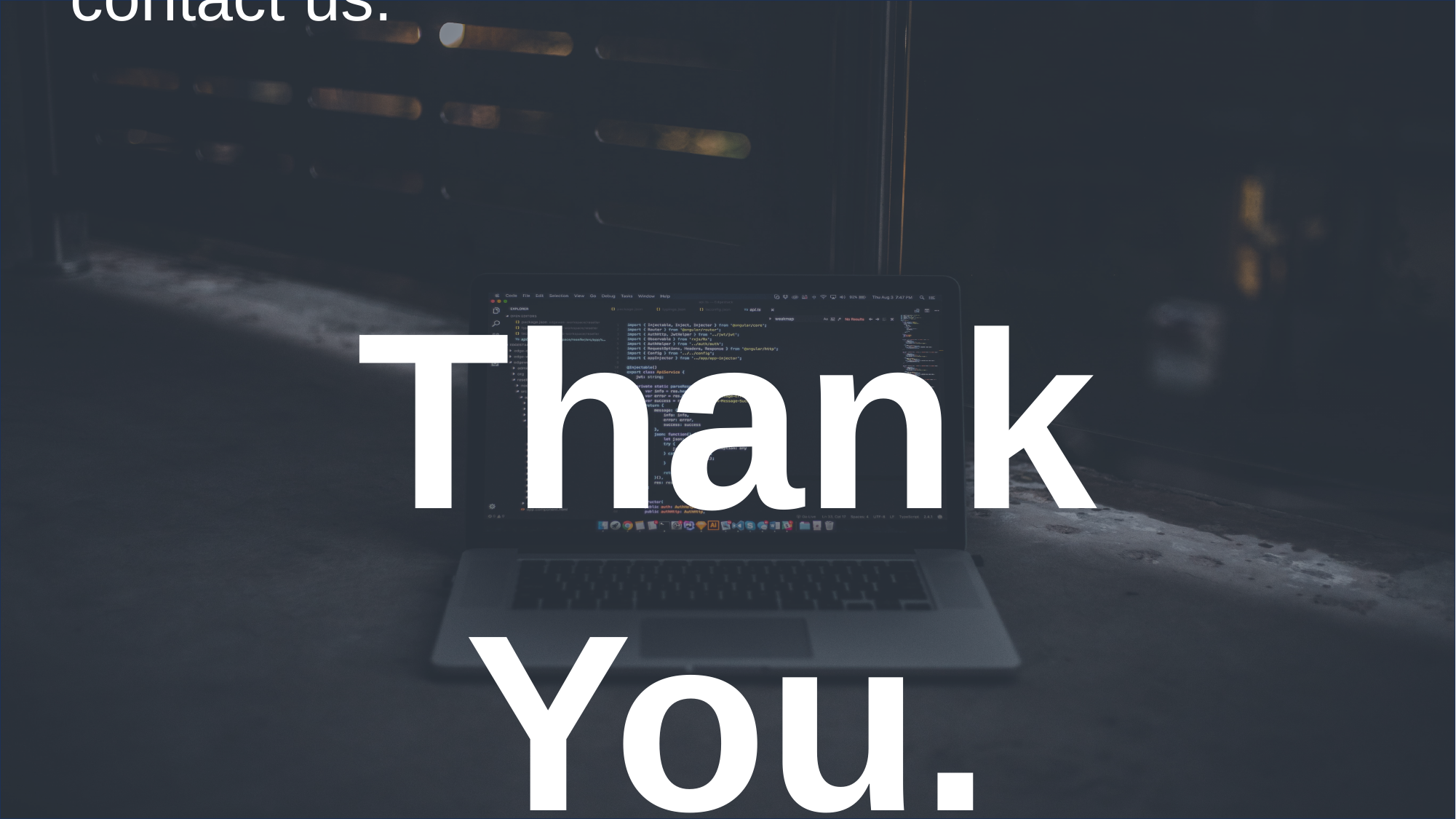

You can always use this in anywhere.
This is easy to use.
You can download textbooks and get the link of the lessons.
You can save time by using this.
If your are in a problem, you can watch a motivation video from here.
If you have any problem you can contact us.
Access from anywhere.
Easy to use.
Free download or watch lessons and text books.
Saves you time.
If you feel tired, you can watch a motivation videos from here.
24X7 Technical support.
Benefits of
our website

Benefits of our website

About This
Thank You.